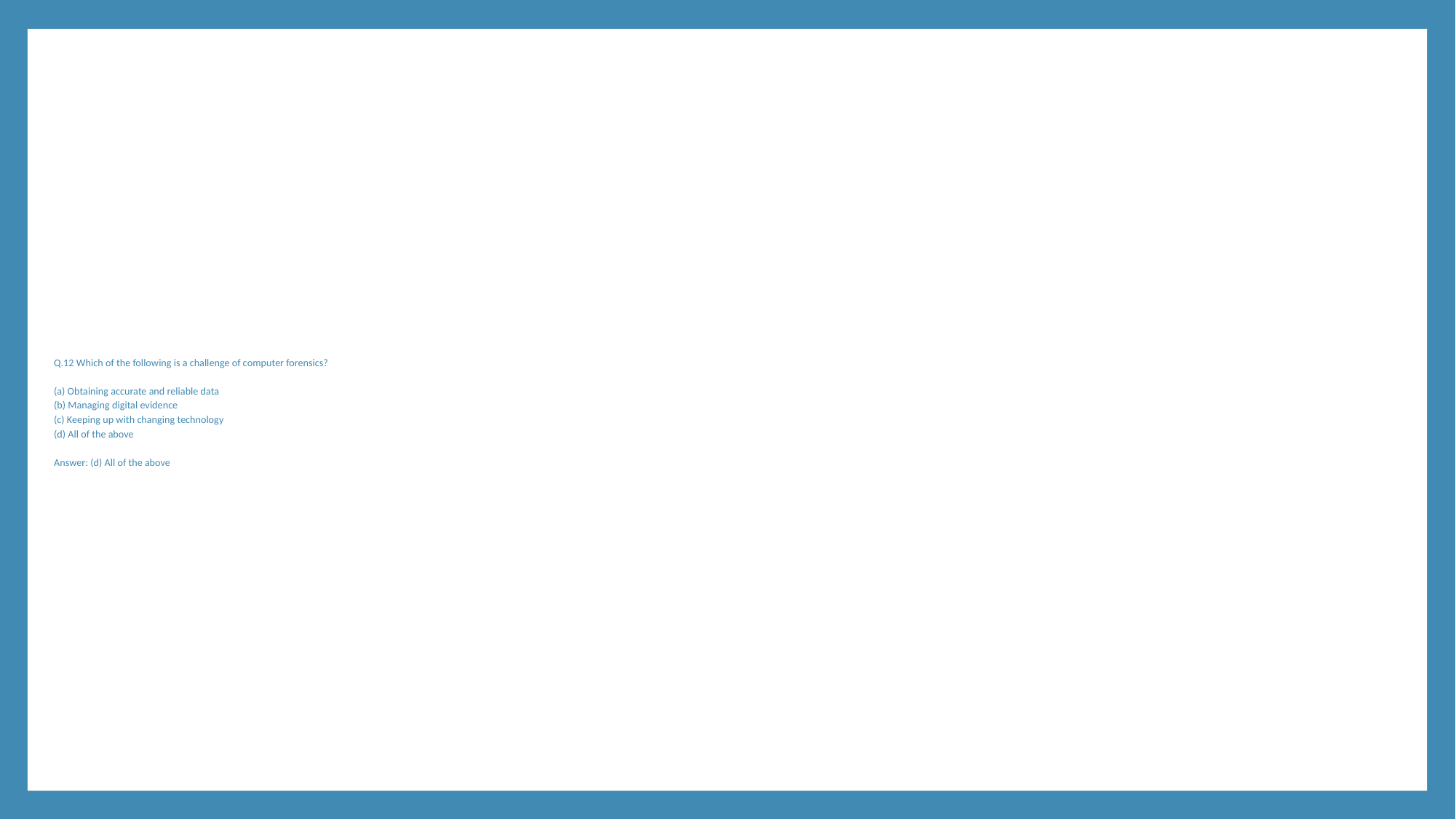

# Q.12 Which of the following is a challenge of computer forensics? (a) Obtaining accurate and reliable data (b) Managing digital evidence (c) Keeping up with changing technology (d) All of the above Answer: (d) All of the above